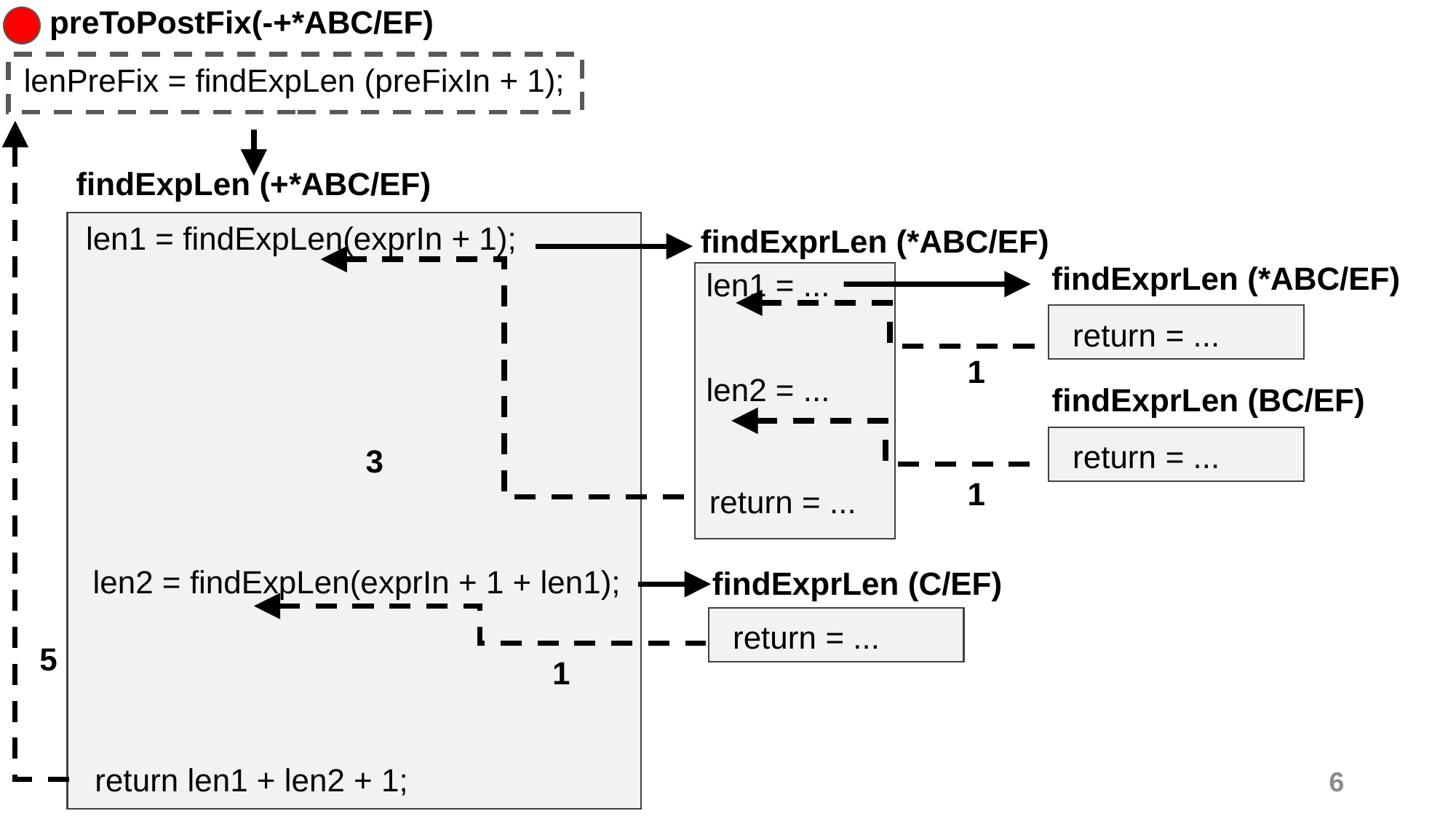

preToPostFix(-+*ABC/EF)

lenPreFix = findExpLen (preFixIn + 1);
findExpLen (+*ABC/EF)

len1 = findExpLen(exprIn + 1);
findExprLen (*ABC/EF)
findExprLen (*ABC/EF)
len1 = ...

return = ...
1
len2 = ...
findExprLen (BC/EF)

return = ...
3
1
return = ...
len2 = findExpLen(exprIn + 1 + len1);
findExprLen (C/EF)

return = ...
5
1
return len1 + len2 + 1;
6